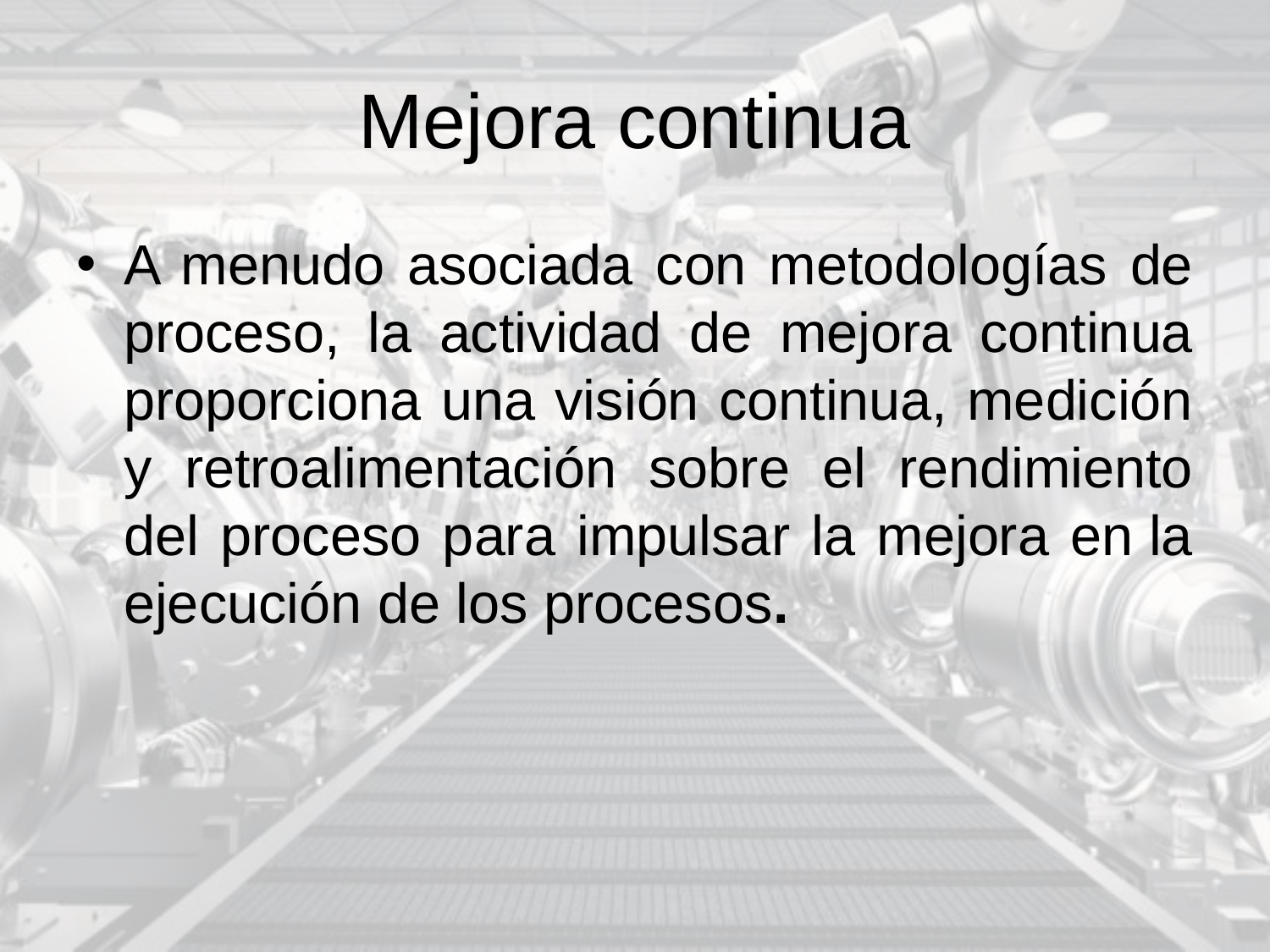

# Mejora continua
A menudo asociada con metodologías de proceso, la actividad de mejora continua proporciona una visión continua, medición y retroalimentación sobre el rendimiento del proceso para impulsar la mejora en la ejecución de los procesos.